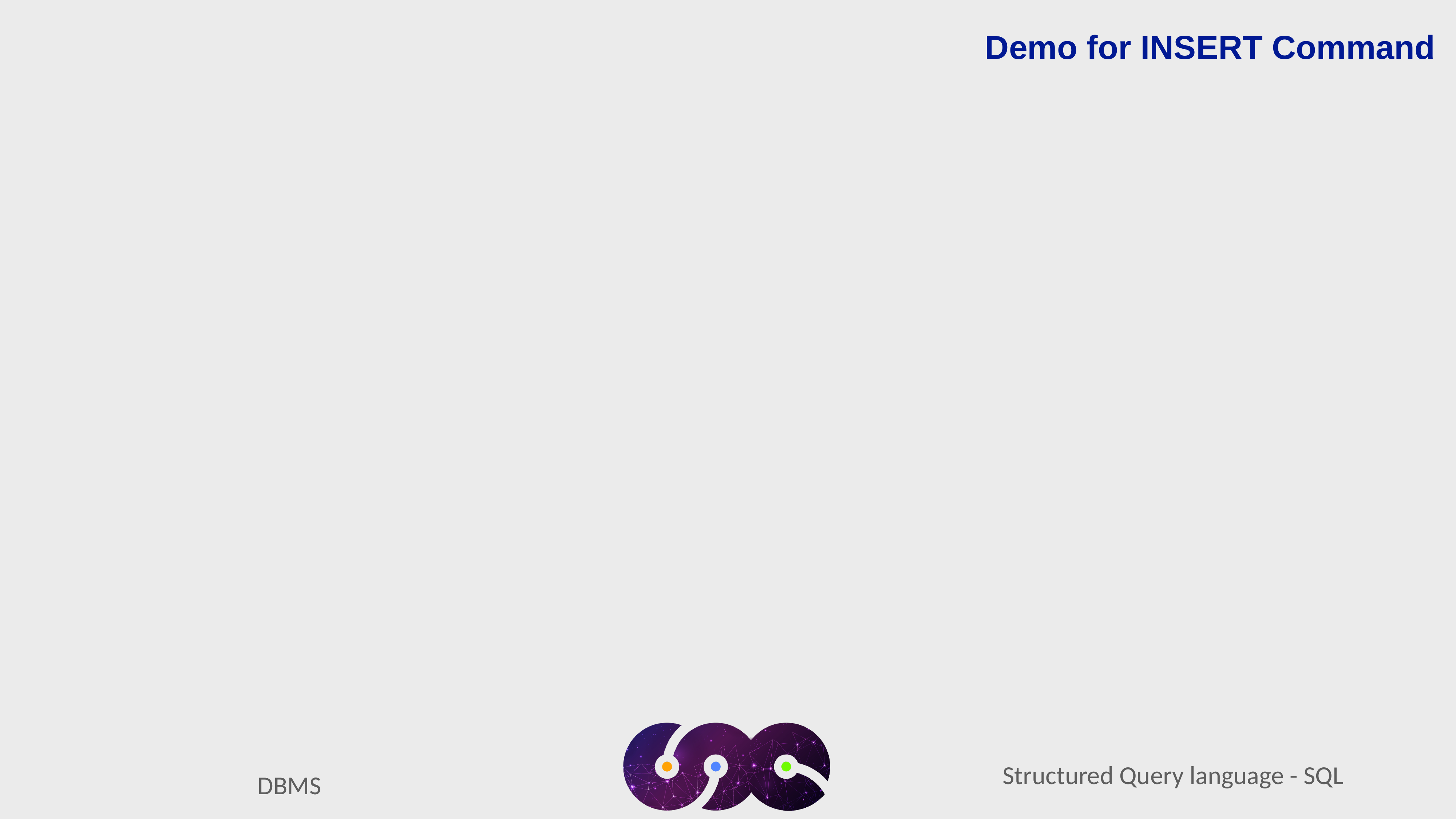

Demo for INSERT Command

Structured Query language - SQL